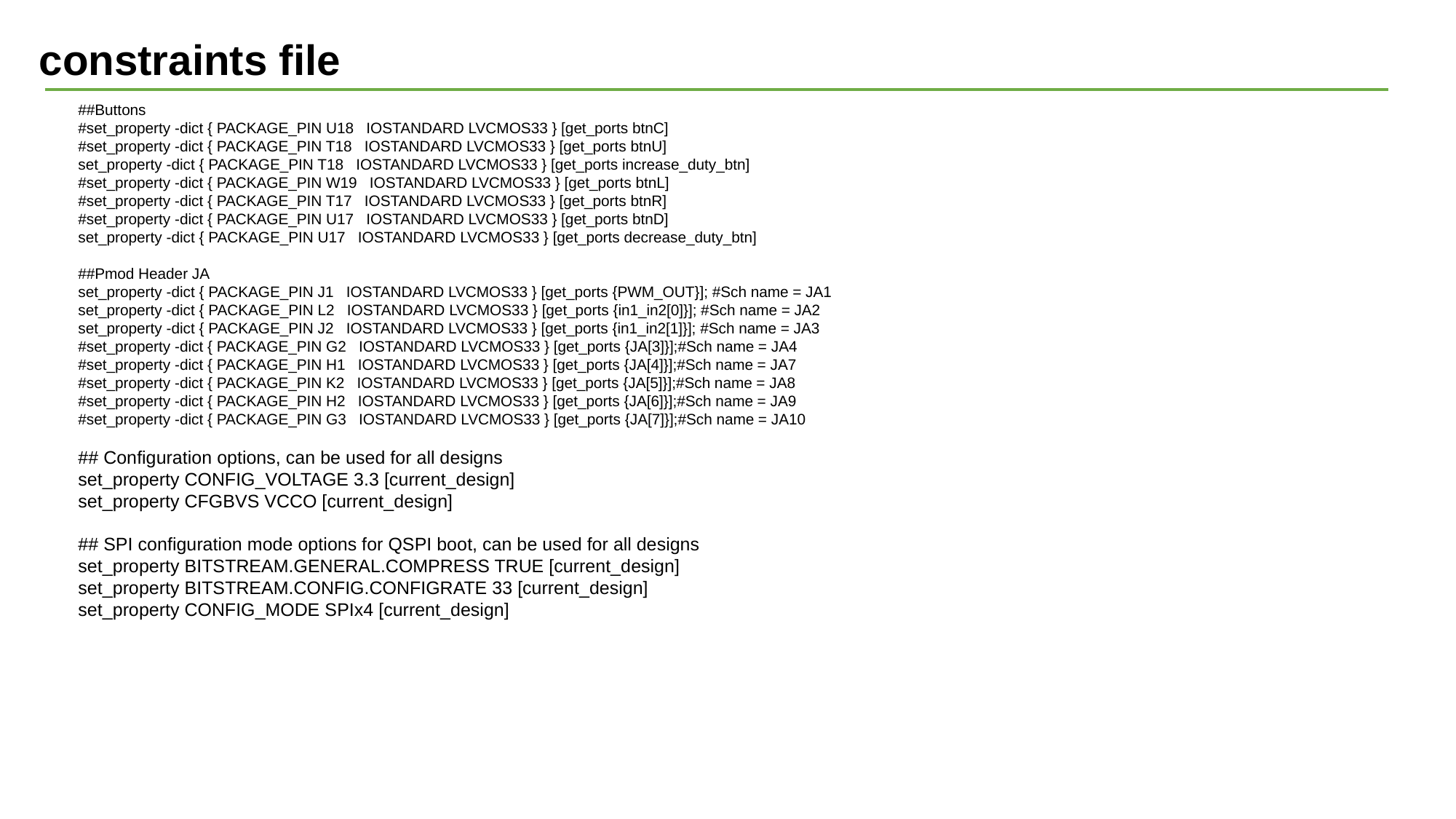

constraints file
##Buttons
#set_property -dict { PACKAGE_PIN U18   IOSTANDARD LVCMOS33 } [get_ports btnC]
#set_property -dict { PACKAGE_PIN T18   IOSTANDARD LVCMOS33 } [get_ports btnU]
set_property -dict { PACKAGE_PIN T18   IOSTANDARD LVCMOS33 } [get_ports increase_duty_btn]
#set_property -dict { PACKAGE_PIN W19   IOSTANDARD LVCMOS33 } [get_ports btnL]
#set_property -dict { PACKAGE_PIN T17   IOSTANDARD LVCMOS33 } [get_ports btnR]
#set_property -dict { PACKAGE_PIN U17   IOSTANDARD LVCMOS33 } [get_ports btnD]
set_property -dict { PACKAGE_PIN U17   IOSTANDARD LVCMOS33 } [get_ports decrease_duty_btn]

##Pmod Header JA
set_property -dict { PACKAGE_PIN J1   IOSTANDARD LVCMOS33 } [get_ports {PWM_OUT}]; #Sch name = JA1
set_property -dict { PACKAGE_PIN L2   IOSTANDARD LVCMOS33 } [get_ports {in1_in2[0]}]; #Sch name = JA2
set_property -dict { PACKAGE_PIN J2   IOSTANDARD LVCMOS33 } [get_ports {in1_in2[1]}]; #Sch name = JA3
#set_property -dict { PACKAGE_PIN G2   IOSTANDARD LVCMOS33 } [get_ports {JA[3]}];#Sch name = JA4
#set_property -dict { PACKAGE_PIN H1   IOSTANDARD LVCMOS33 } [get_ports {JA[4]}];#Sch name = JA7
#set_property -dict { PACKAGE_PIN K2   IOSTANDARD LVCMOS33 } [get_ports {JA[5]}];#Sch name = JA8
#set_property -dict { PACKAGE_PIN H2   IOSTANDARD LVCMOS33 } [get_ports {JA[6]}];#Sch name = JA9
#set_property -dict { PACKAGE_PIN G3   IOSTANDARD LVCMOS33 } [get_ports {JA[7]}];#Sch name = JA10

## Configuration options, can be used for all designs
set_property CONFIG_VOLTAGE 3.3 [current_design]
set_property CFGBVS VCCO [current_design]

## SPI configuration mode options for QSPI boot, can be used for all designs
set_property BITSTREAM.GENERAL.COMPRESS TRUE [current_design]
set_property BITSTREAM.CONFIG.CONFIGRATE 33 [current_design]
set_property CONFIG_MODE SPIx4 [current_design]